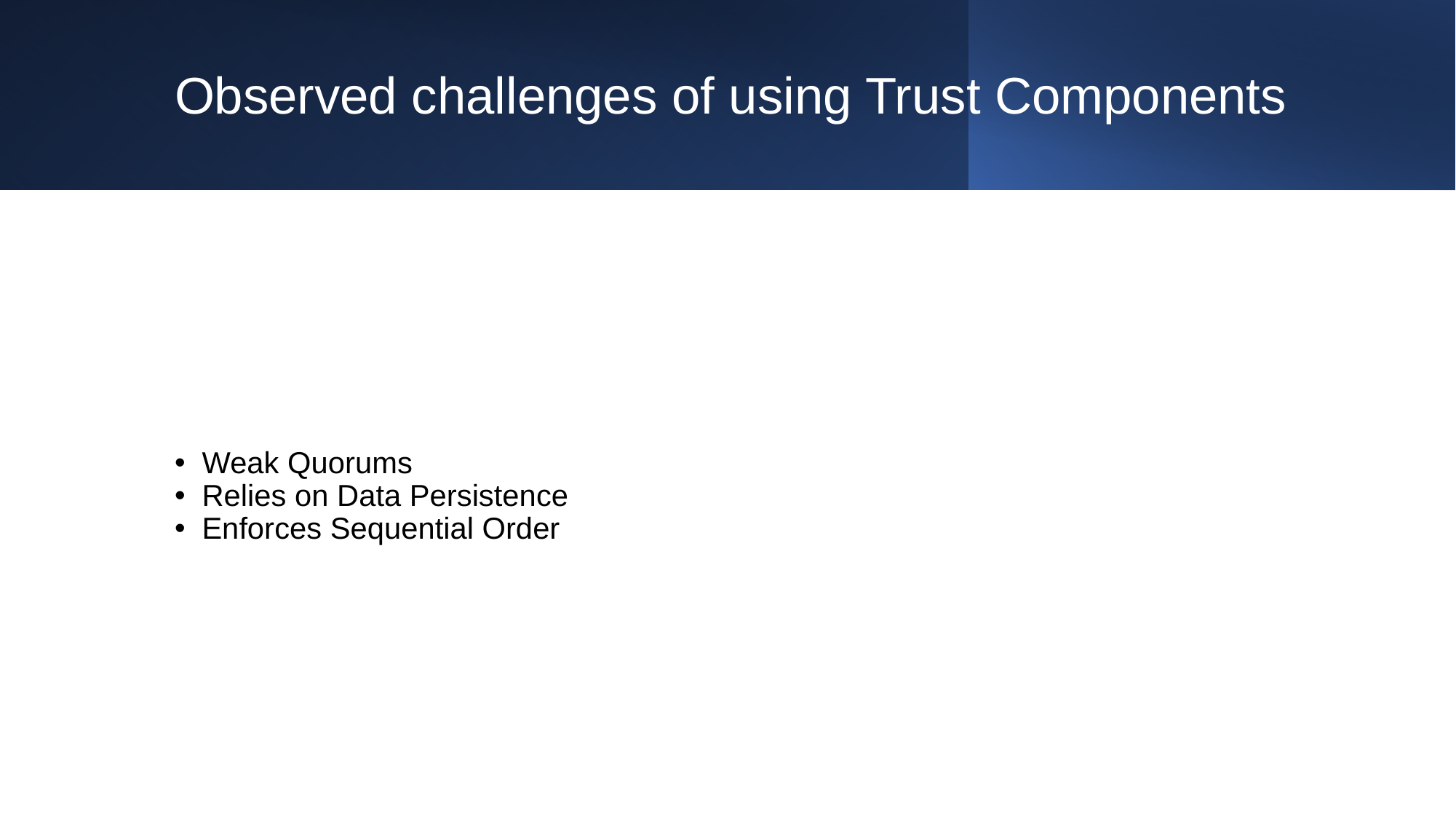

# Observed challenges of using Trust Components
Weak Quorums
Relies on Data Persistence
Enforces Sequential Order